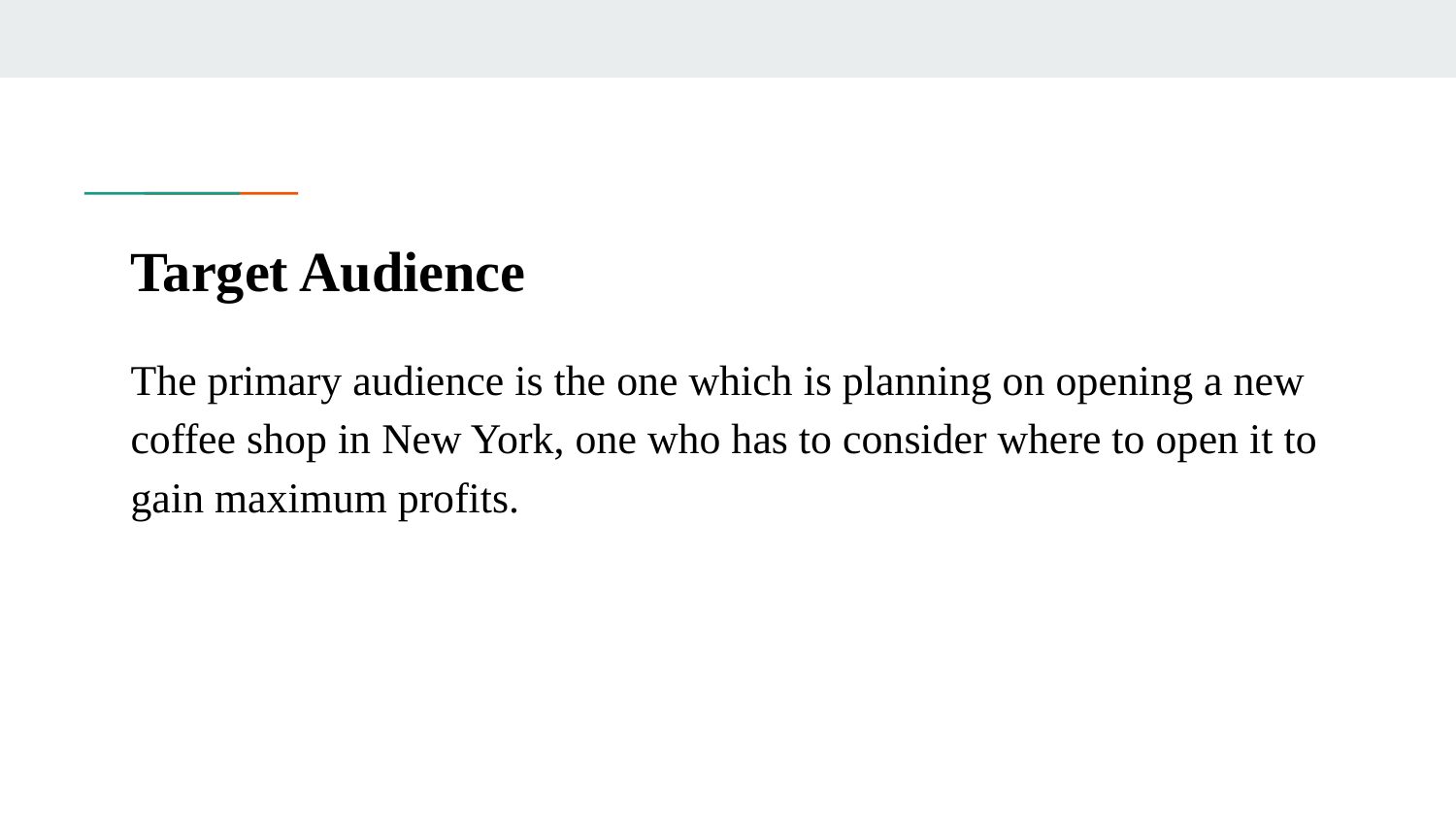

# Target Audience

The primary audience is the one which is planning on opening a new coffee shop in New York, one who has to consider where to open it to gain maximum profits.